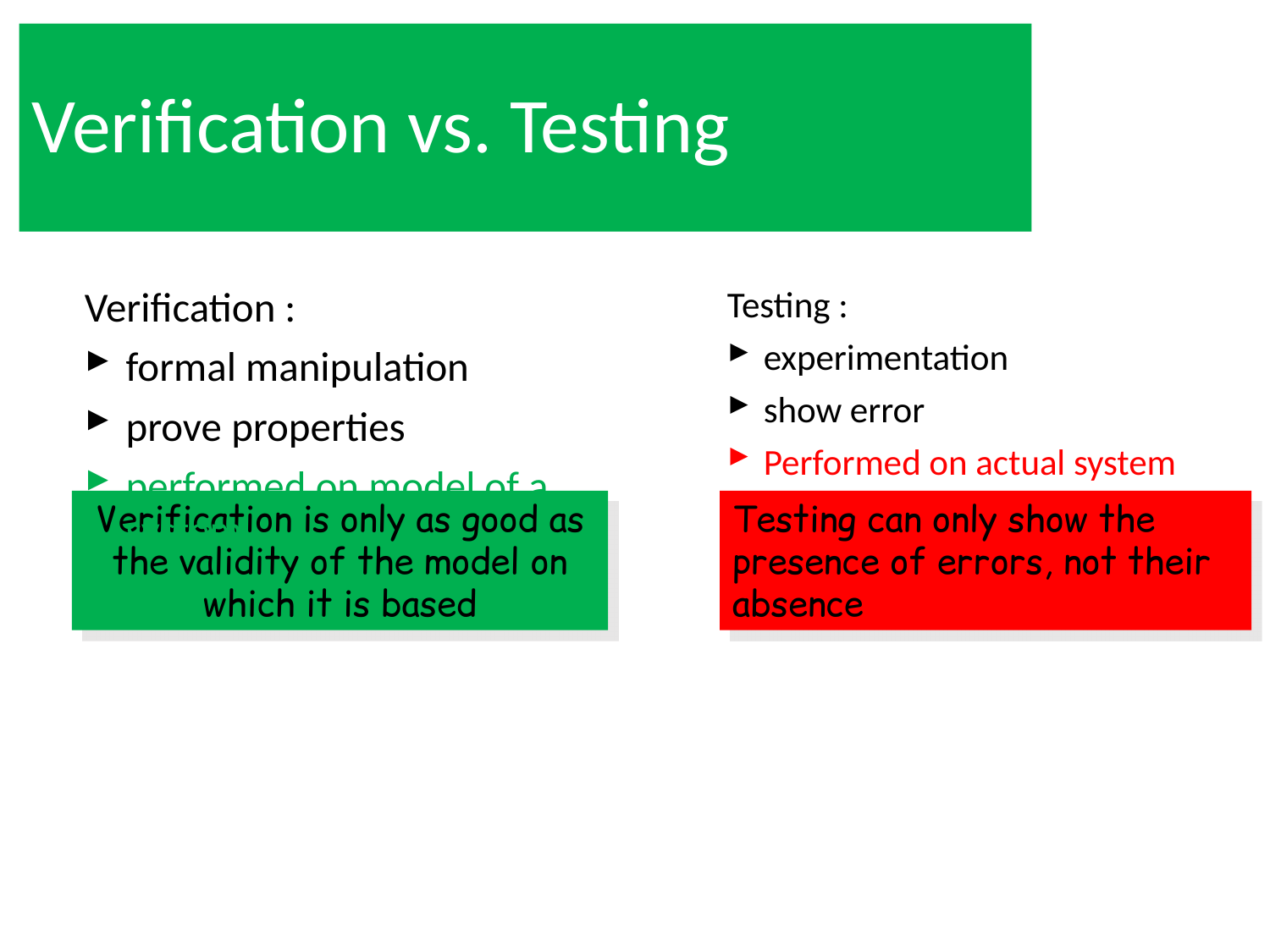

# Verification vs. Testing
Verification :
formal manipulation
prove properties
performed on model of a system
Testing :
experimentation
show error
Performed on actual system
Verification is only as good as the validity of the model on which it is based
Testing can only show the presence of errors, not their absence